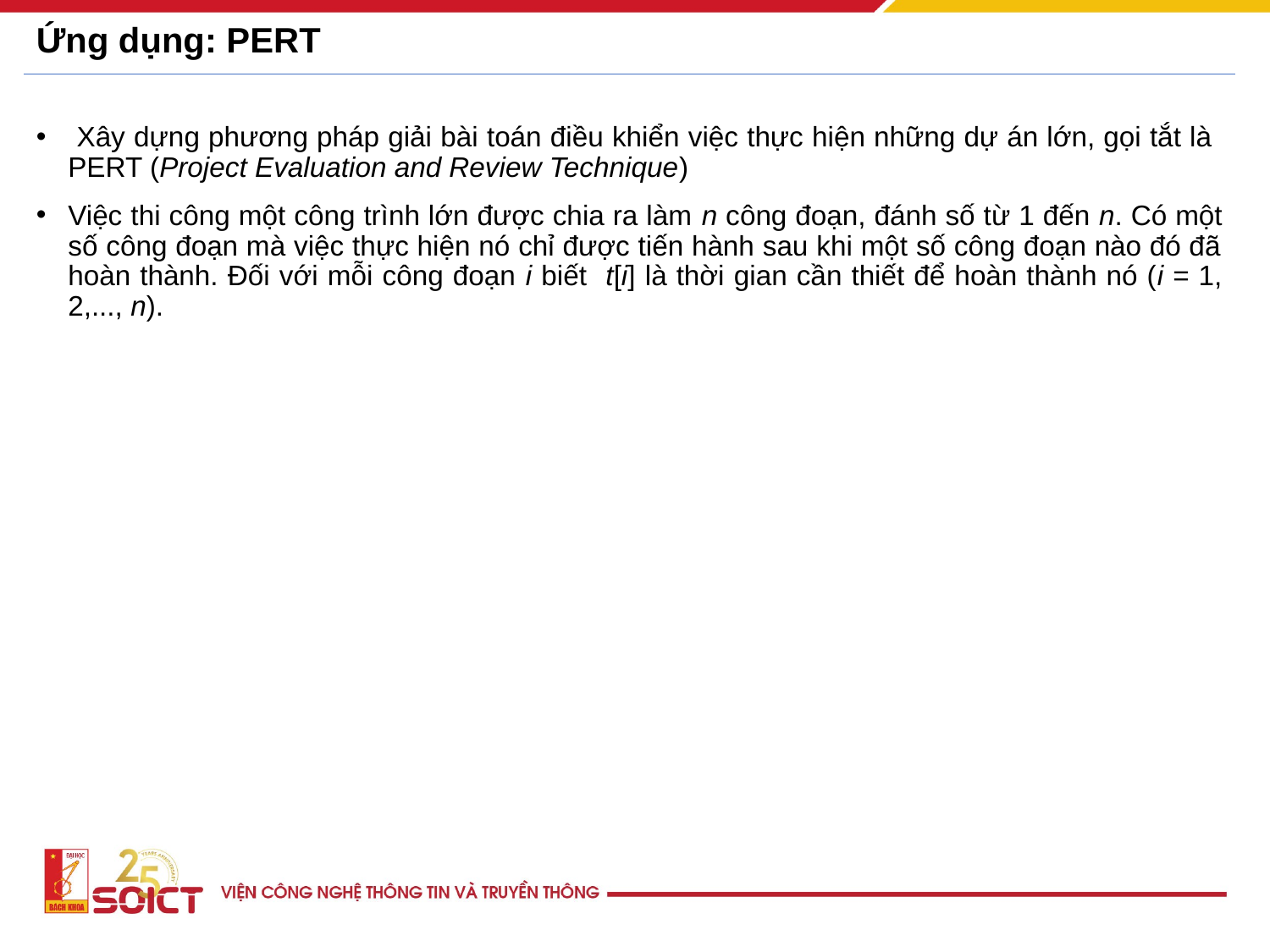

# Ứng dụng: PERT
 Xây dựng phương pháp giải bài toán điều khiển việc thực hiện những dự án lớn, gọi tắt là  PERT (Project Evaluation and Review Technique)
Việc thi công một công trình lớn được chia ra làm n công đoạn, đánh số từ 1 đến n. Có một số công đoạn mà việc thực hiện nó chỉ được tiến hành sau khi một số công đoạn nào đó đã hoàn thành. Đối với mỗi công đoạn i biết  t[i] là thời gian cần thiết để hoàn thành nó (i = 1, 2,..., n).